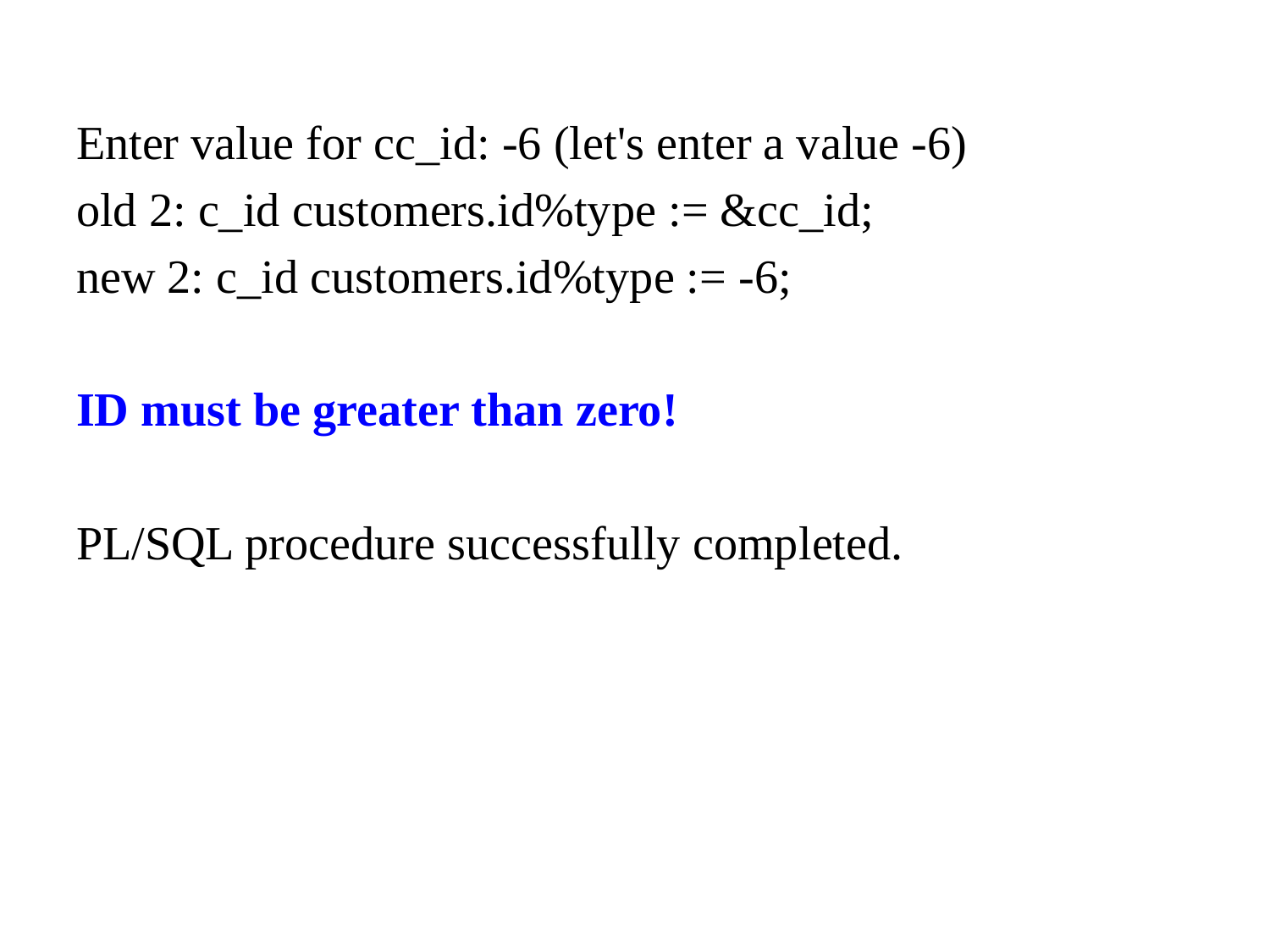

Enter value for cc_id: -6 (let's enter a value -6)
old 2: c_id customers.id%type := &cc_id;
new 2: c_id customers.id%type := -6;

ID must be greater than zero!

PL/SQL procedure successfully completed.